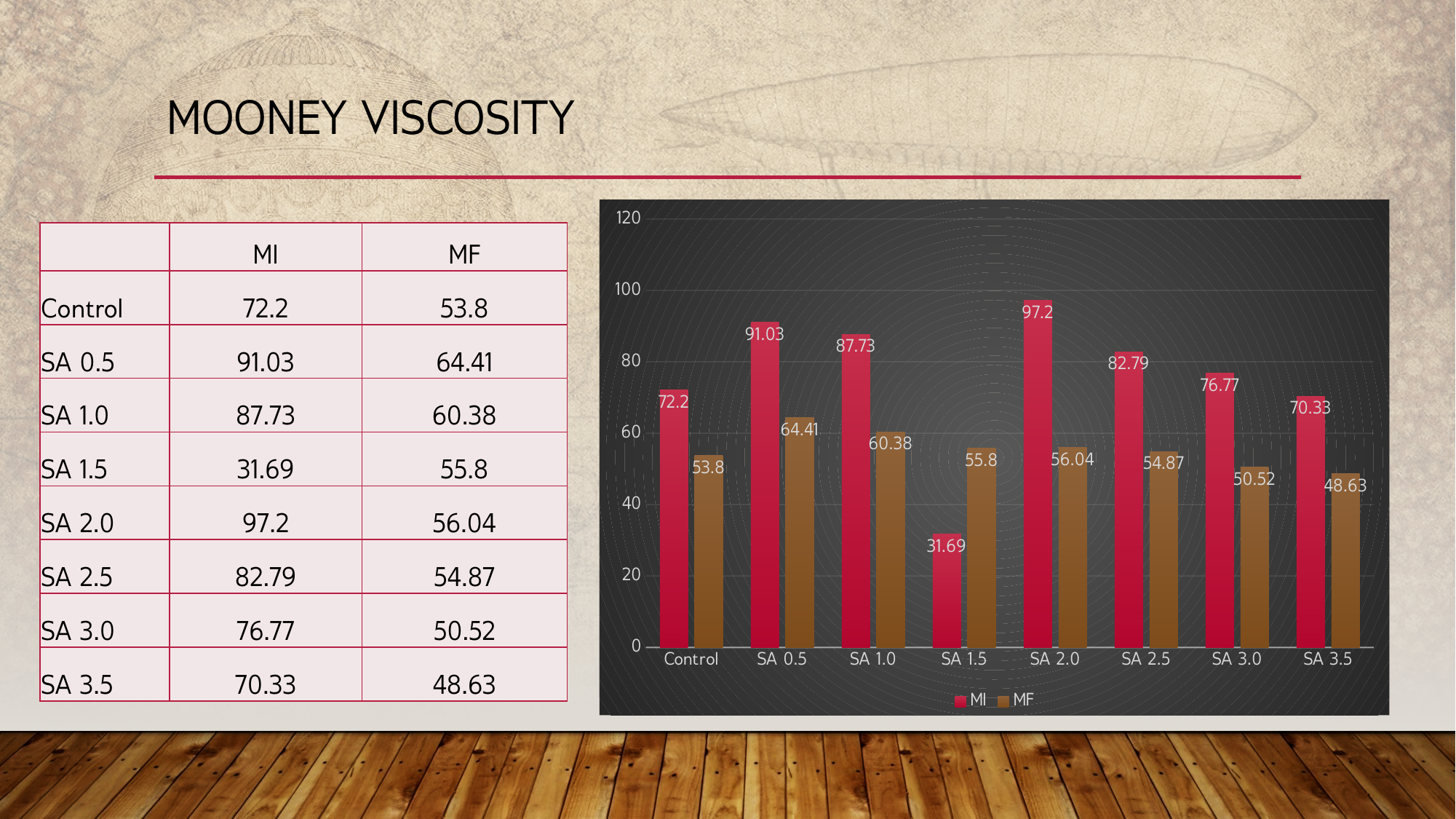

# Mooney viscosity

### Chart

| Category | MI | MF |
|---|---|---|
| Control | 72.2 | 53.8 |
| SA 0.5 | 91.03 | 64.41 |
| SA 1.0 | 87.73 | 60.38 |
| SA 1.5 | 31.69 | 55.8 |
| SA 2.0 | 97.2 | 56.04 |
| SA 2.5 | 82.79 | 54.87 |
| SA 3.0 | 76.77 | 50.52 |
| SA 3.5 | 70.33 | 48.63 |
|  | MI | MF |
| --- | --- | --- |
| Control | 72.2 | 53.8 |
| SA 0.5 | 91.03 | 64.41 |
| SA 1.0 | 87.73 | 60.38 |
| SA 1.5 | 31.69 | 55.8 |
| SA 2.0 | 97.2 | 56.04 |
| SA 2.5 | 82.79 | 54.87 |
| SA 3.0 | 76.77 | 50.52 |
| SA 3.5 | 70.33 | 48.63 |